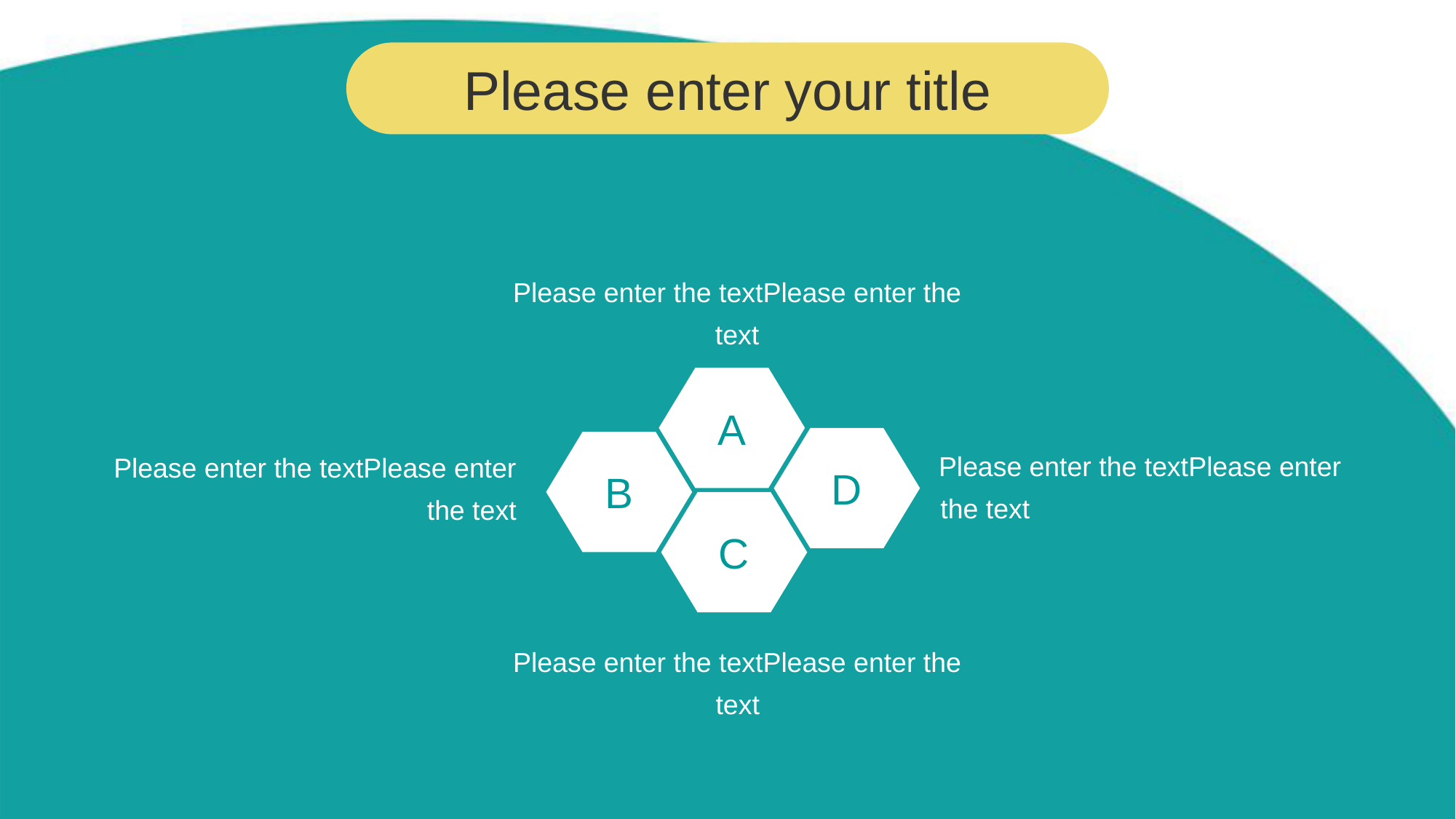

Please enter your title

Please enter the textPlease enter the text
A
Please enter the textPlease enter the text
Please enter the textPlease enter the text
D
B
C
Please enter the textPlease enter the text